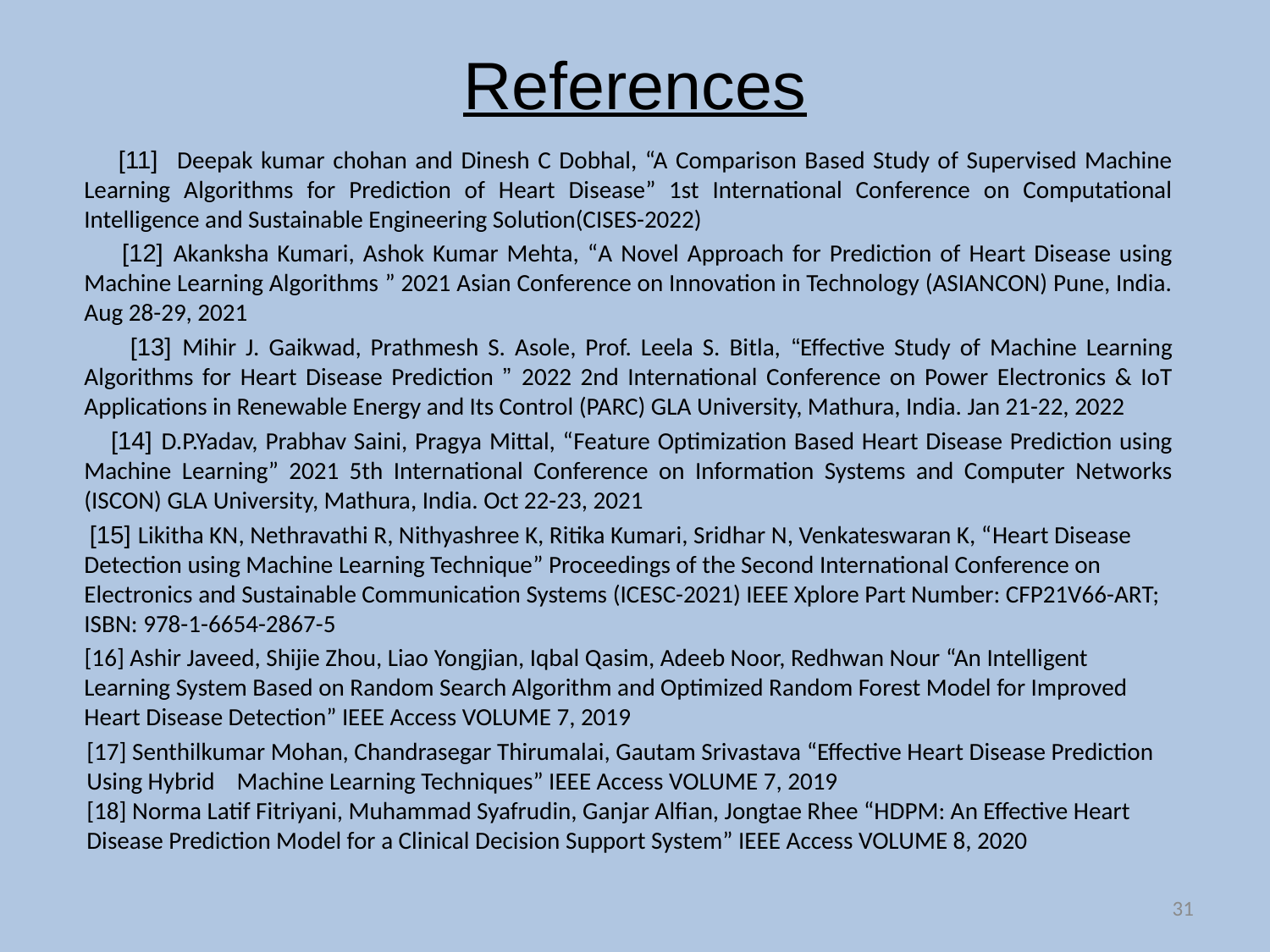

# References
           [11]  Deepak kumar chohan and Dinesh C Dobhal, “A Comparison Based Study of Supervised Machine Learning Algorithms for Prediction of Heart Disease” 1st International Conference on Computational Intelligence and Sustainable Engineering Solution(CISES-2022)
           [12] Akanksha Kumari, Ashok Kumar Mehta, “A Novel Approach for Prediction of Heart Disease using Machine Learning Algorithms ” 2021 Asian Conference on Innovation in Technology (ASIANCON) Pune, India. Aug 28-29, 2021
           [13] Mihir J. Gaikwad, Prathmesh S. Asole, Prof. Leela S. Bitla, “Effective Study of Machine Learning Algorithms for Heart Disease Prediction ” 2022 2nd International Conference on Power Electronics & IoT Applications in Renewable Energy and Its Control (PARC) GLA University, Mathura, India. Jan 21-22, 2022
           [14] D.P.Yadav, Prabhav Saini, Pragya Mittal, “Feature Optimization Based Heart Disease Prediction using Machine Learning” 2021 5th International Conference on Information Systems and Computer Networks (ISCON) GLA University, Mathura, India. Oct 22-23, 2021
           [15] Likitha KN, Nethravathi R, Nithyashree K, Ritika Kumari, Sridhar N, Venkateswaran K, “Heart Disease Detection using Machine Learning Technique” Proceedings of the Second International Conference on Electronics and Sustainable Communication Systems (ICESC-2021) IEEE Xplore Part Number: CFP21V66-ART; ISBN: 978-1-6654-2867-5
             [16] Ashir Javeed, Shijie Zhou, Liao Yongjian, Iqbal Qasim, Adeeb Noor, Redhwan Nour “An Intelligent             Learning System Based on Random Search Algorithm and Optimized Random Forest Model for Improved Heart Disease Detection” IEEE Access VOLUME 7, 2019

[17] Senthilkumar Mohan, Chandrasegar Thirumalai, Gautam Srivastava “Effective Heart Disease Prediction     Using Hybrid    Machine Learning Techniques” IEEE Access VOLUME 7, 2019
[18] Norma Latif Fitriyani, Muhammad Syafrudin, Ganjar Alfian, Jongtae Rhee “HDPM: An Effective Heart Disease Prediction Model for a Clinical Decision Support System” IEEE Access VOLUME 8, 2020
31